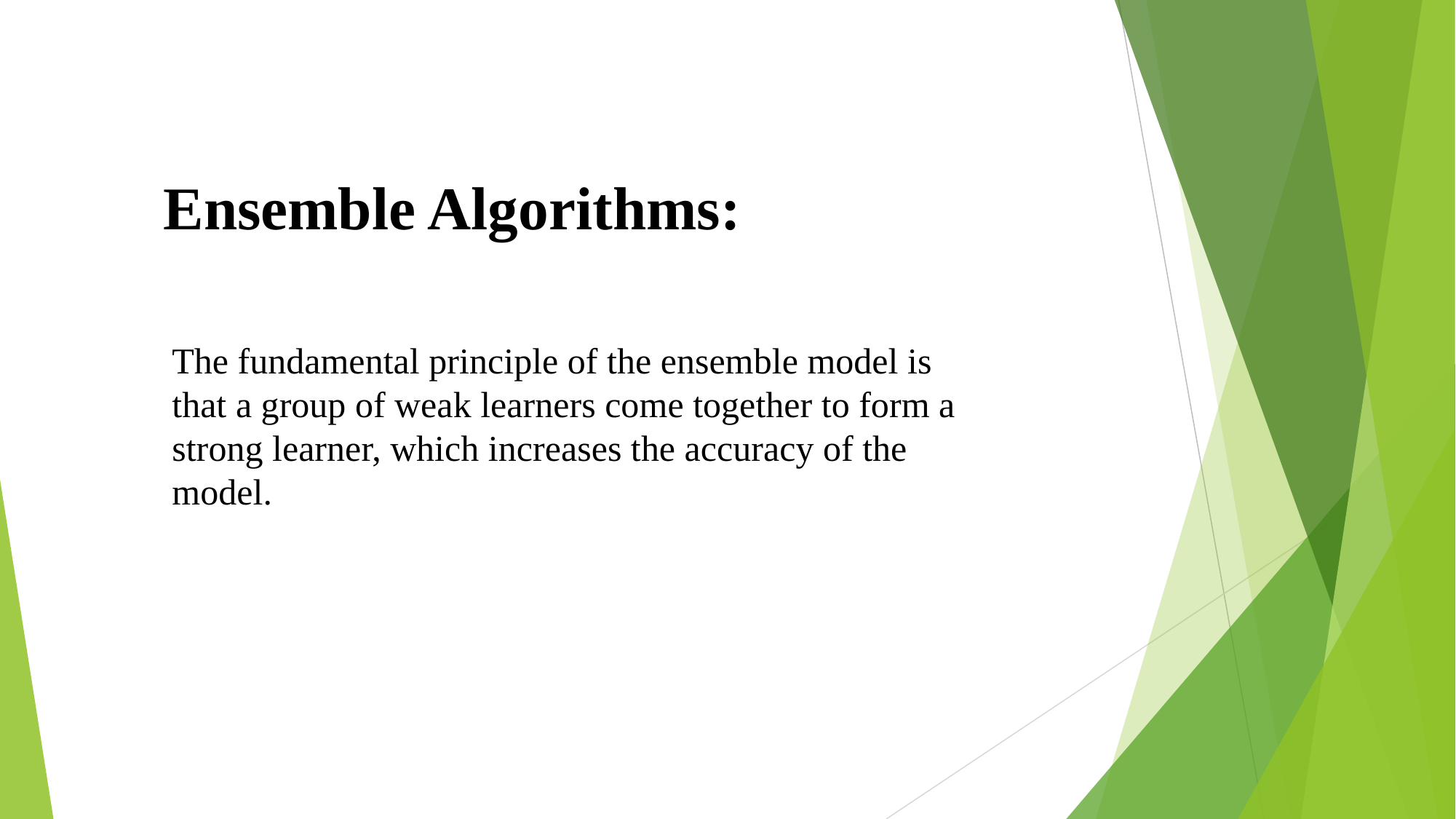

Ensemble Algorithms:

The fundamental principle of the ensemble model is that a group of weak learners come together to form a strong learner, which increases the accuracy of the model.